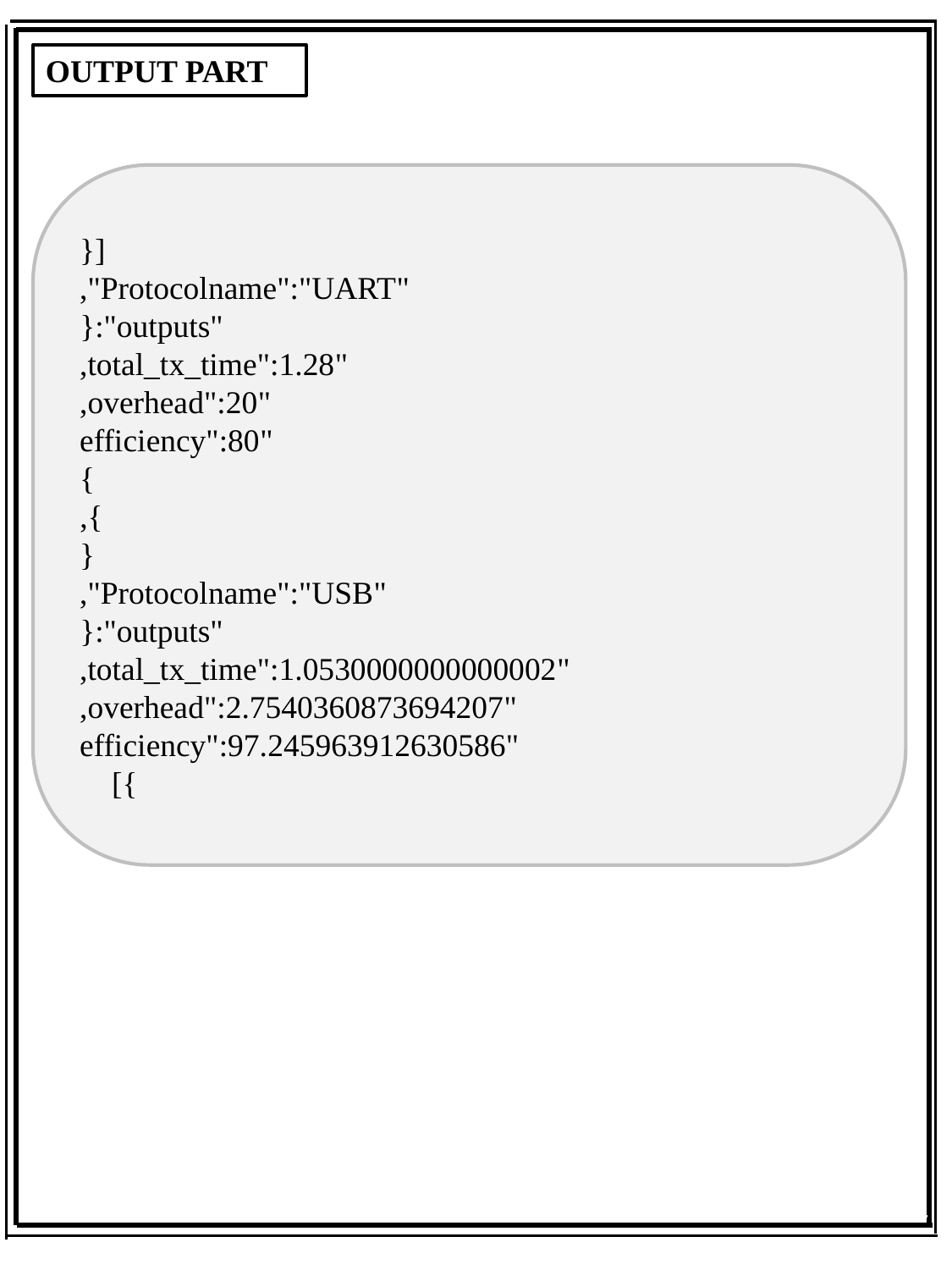

OUTPUT PART
[{
    "Protocolname":"UART",
        "outputs":{
    "total_tx_time":1.28,
        "overhead":20,
        "efficiency":80
    }
    },
{
    "Protocolname":"USB",
        "outputs":{
    "total_tx_time":1.0530000000000002,
        "overhead":2.7540360873694207,
        "efficiency":97.245963912630586
    }]